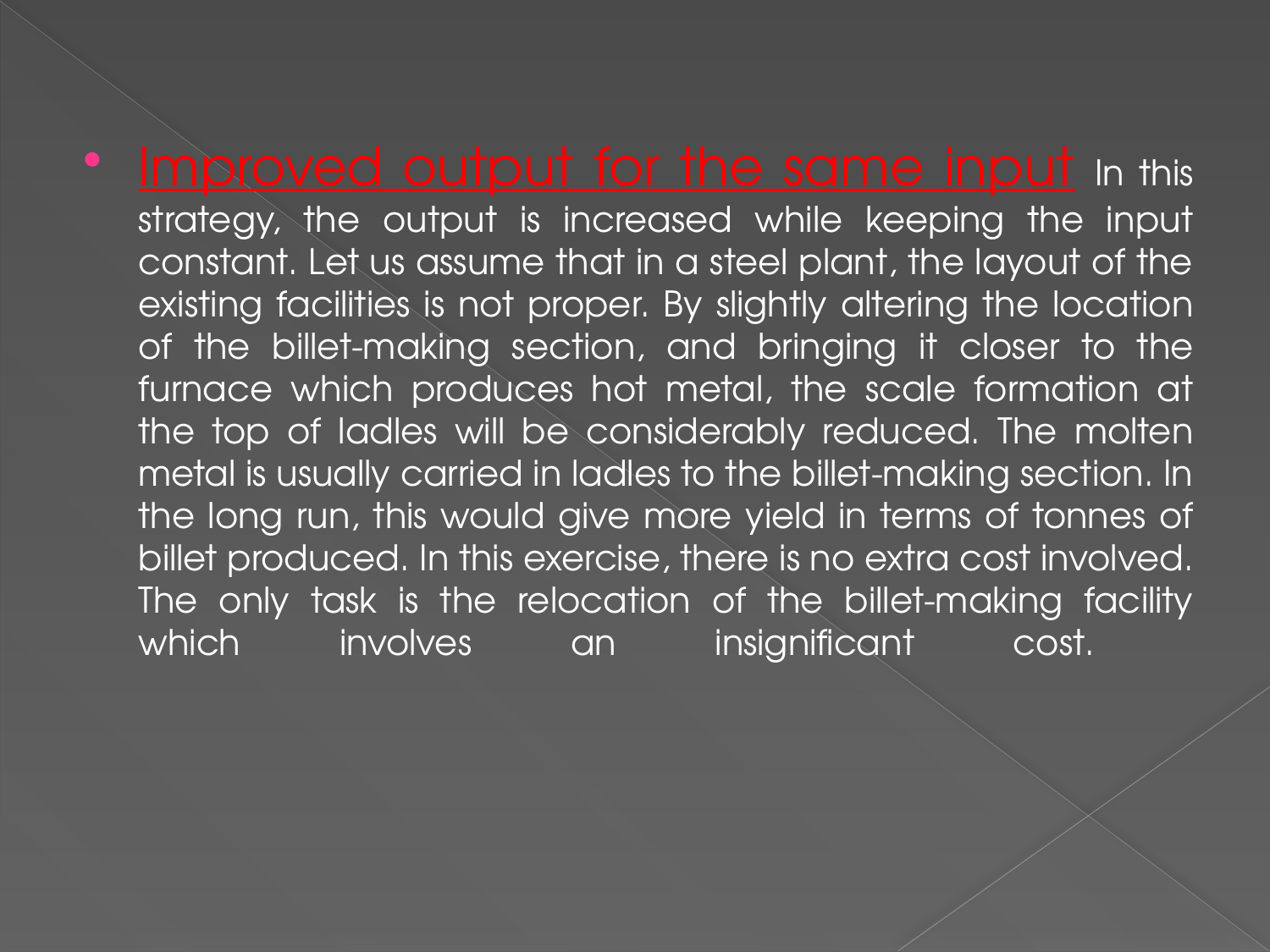

Improved output for the same input In this strategy, the output is increased while keeping the input constant. Let us assume that in a steel plant, the layout of the existing facilities is not proper. By slightly altering the location of the billet-making section, and bringing it closer to the furnace which produces hot metal, the scale formation at the top of ladles will be considerably reduced. The molten metal is usually carried in ladles to the billet-making section. In the long run, this would give more yield in terms of tonnes of billet produced. In this exercise, there is no extra cost involved. The only task is the relocation of the billet-making facility which involves an insignificant cost.